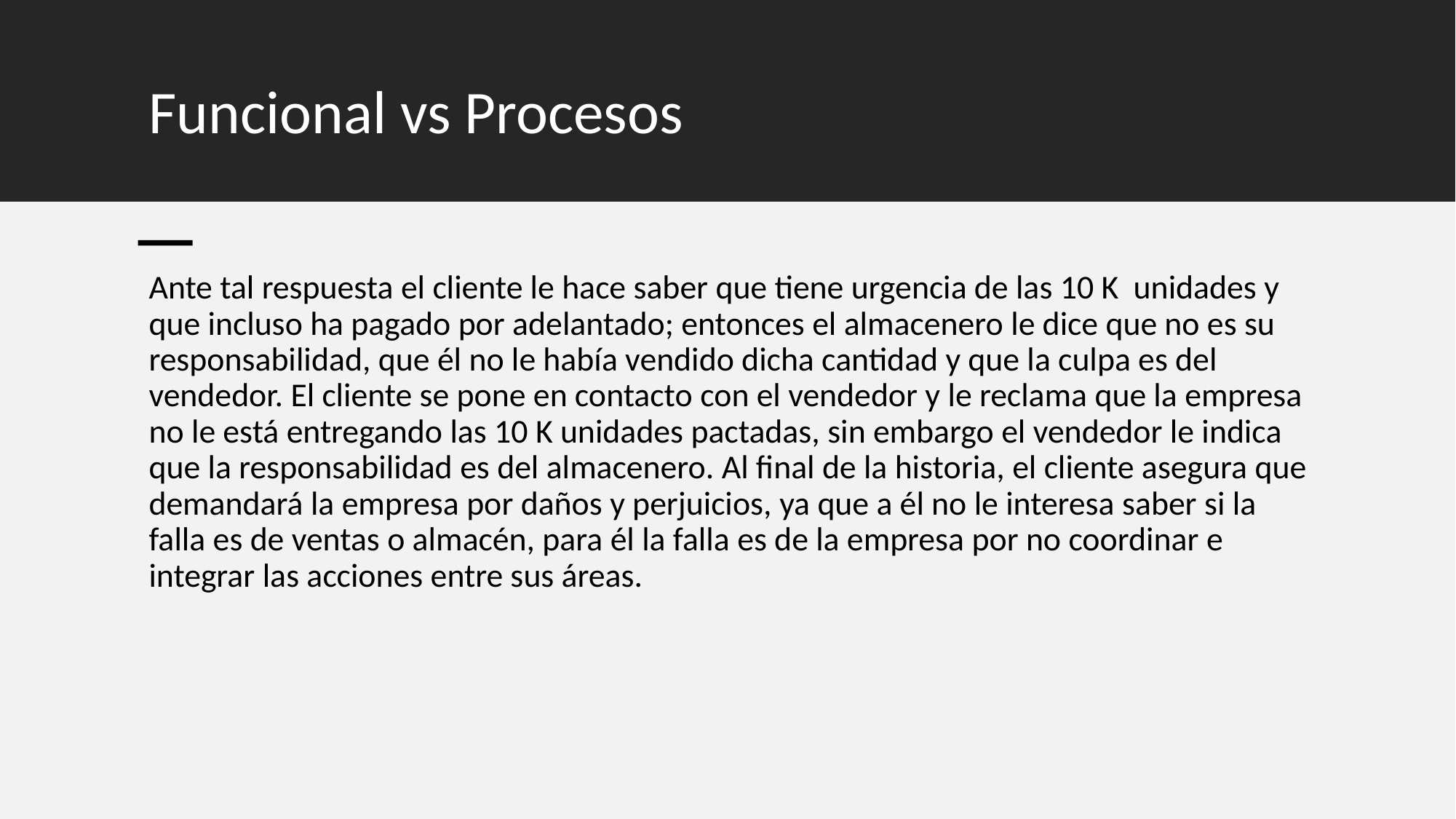

# Funcional vs Procesos

Ante tal respuesta el cliente le hace saber que tiene urgencia de las 10 K  unidades y que incluso ha pagado por adelantado; entonces el almacenero le dice que no es su responsabilidad, que él no le había vendido dicha cantidad y que la culpa es del vendedor. El cliente se pone en contacto con el vendedor y le reclama que la empresa no le está entregando las 10 K unidades pactadas, sin embargo el vendedor le indica que la responsabilidad es del almacenero. Al final de la historia, el cliente asegura que demandará la empresa por daños y perjuicios, ya que a él no le interesa saber si la falla es de ventas o almacén, para él la falla es de la empresa por no coordinar e integrar las acciones entre sus áreas.